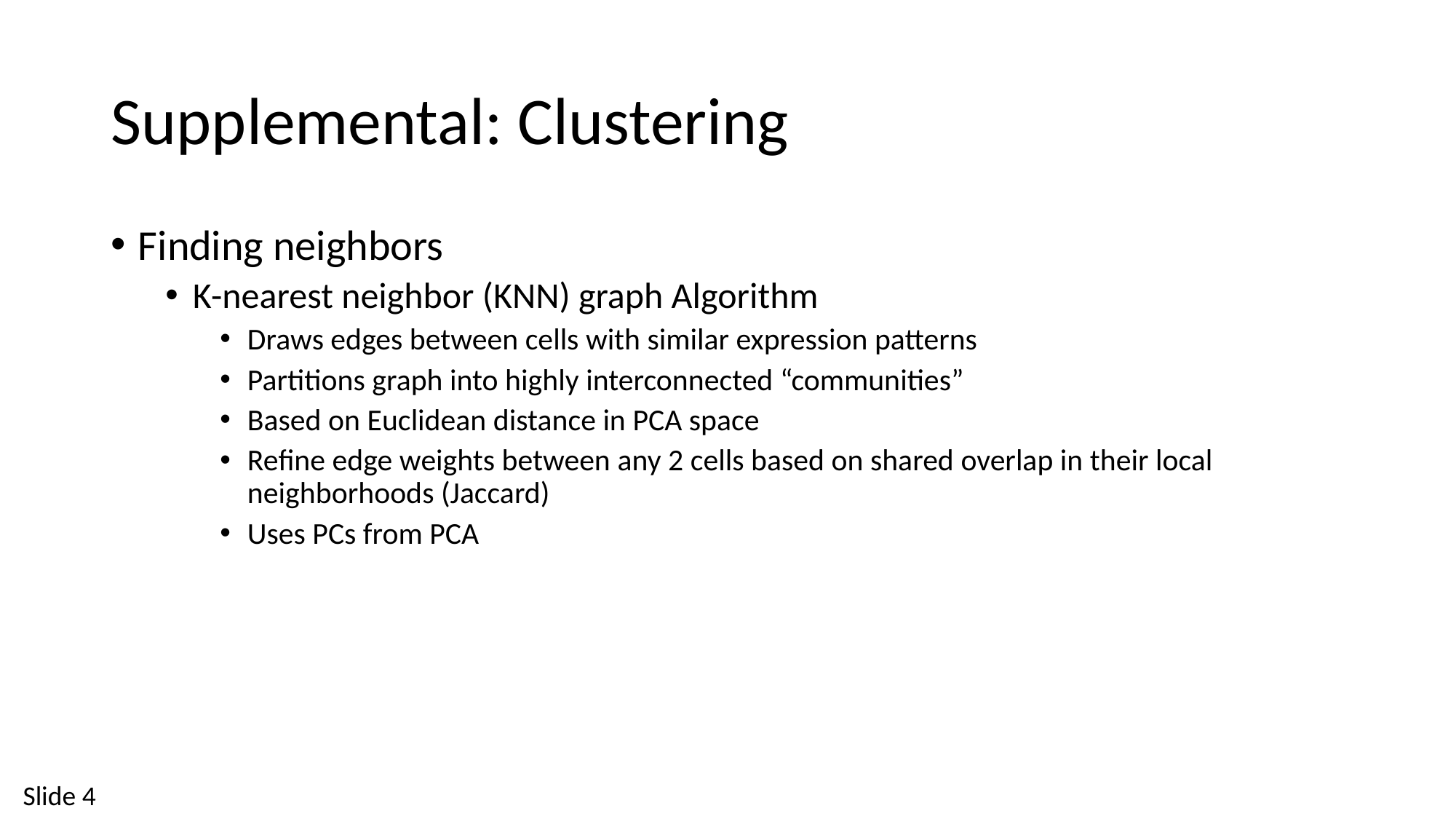

# Supplemental: Clustering
Finding neighbors
K-nearest neighbor (KNN) graph Algorithm
Draws edges between cells with similar expression patterns
Partitions graph into highly interconnected “communities”
Based on Euclidean distance in PCA space
Refine edge weights between any 2 cells based on shared overlap in their local neighborhoods (Jaccard)
Uses PCs from PCA

Slide 4